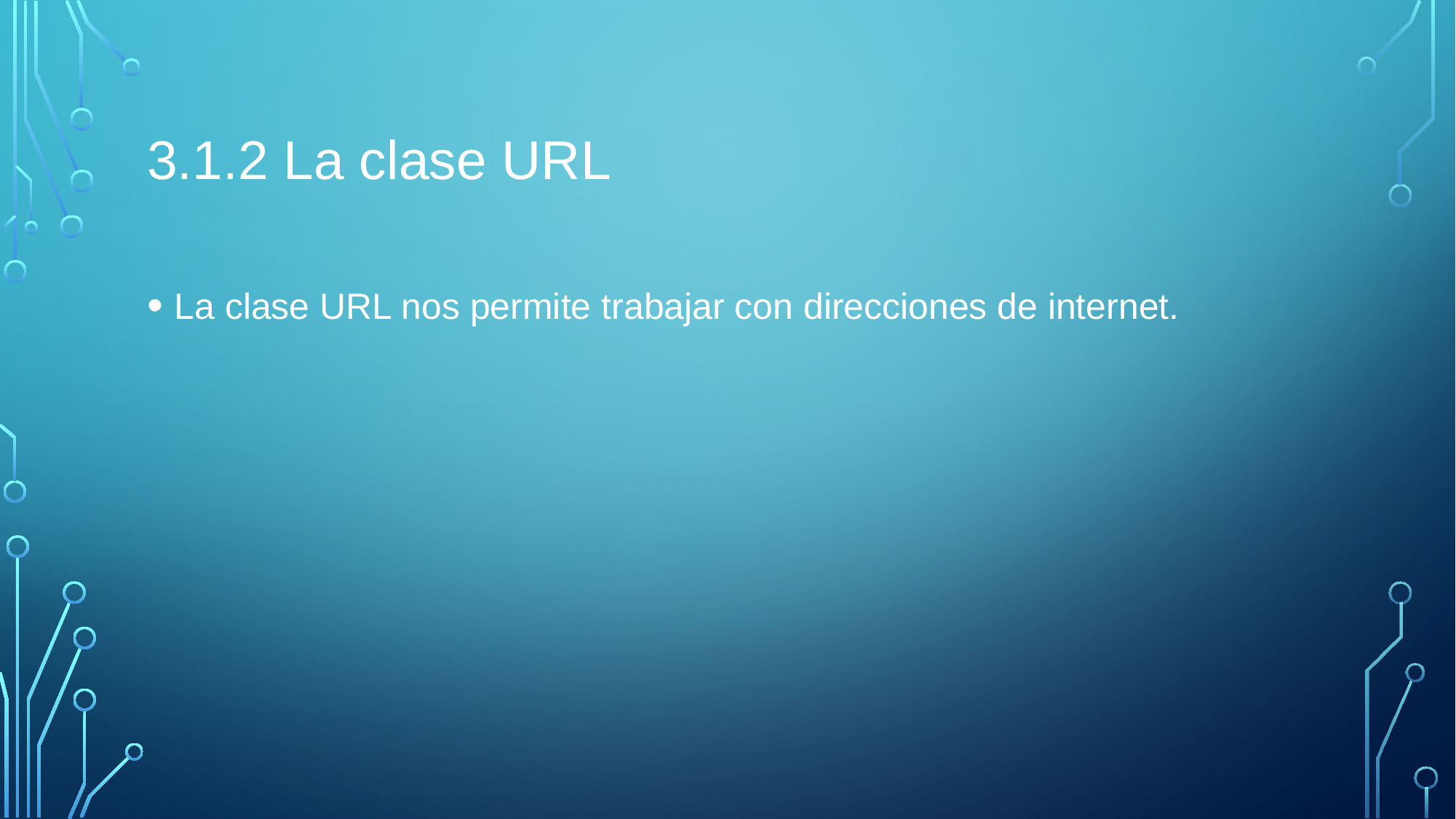

# 3.1.2 La clase URL
La clase URL nos permite trabajar con direcciones de internet.